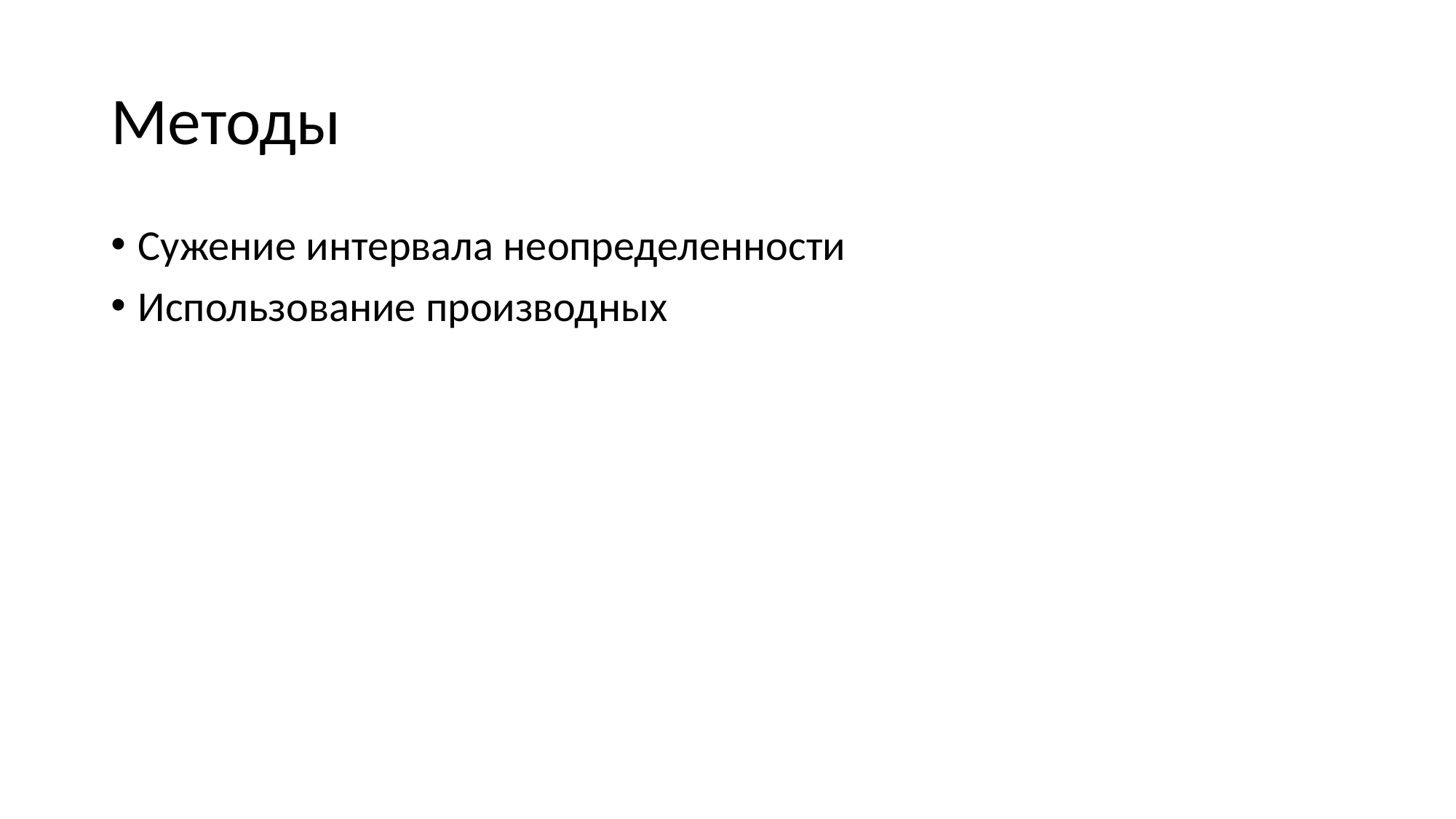

# Методы
Сужение интервала неопределенности
Использование производных